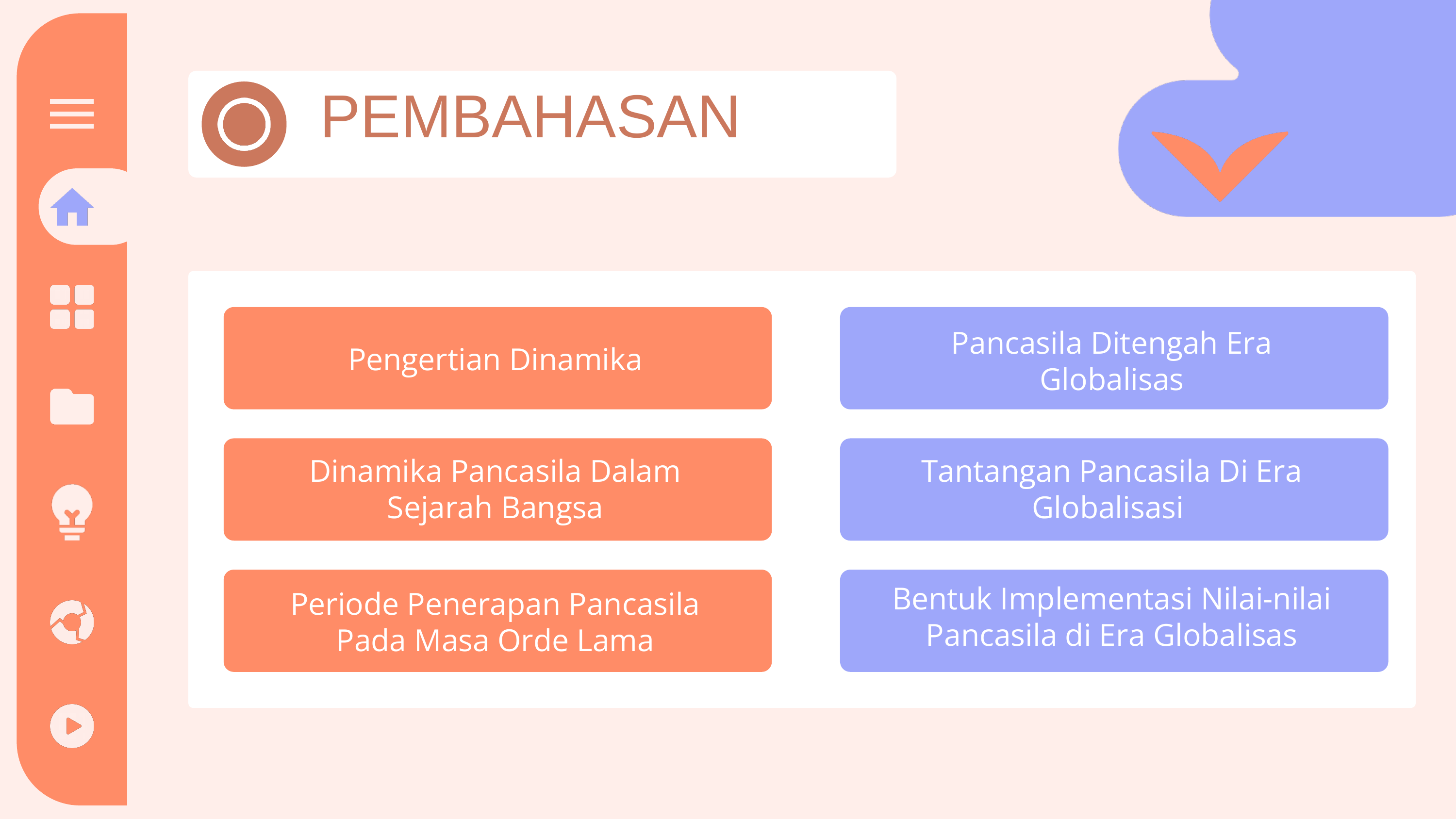

PEMBAHASAN

Pancasila Ditengah Era Globalisas
Pengertian Dinamika

Dinamika Pancasila Dalam Sejarah Bangsa

Tantangan Pancasila Di Era Globalisasi

Bentuk Implementasi Nilai-nilai Pancasila di Era Globalisas
Periode Penerapan Pancasila Pada Masa Orde Lama